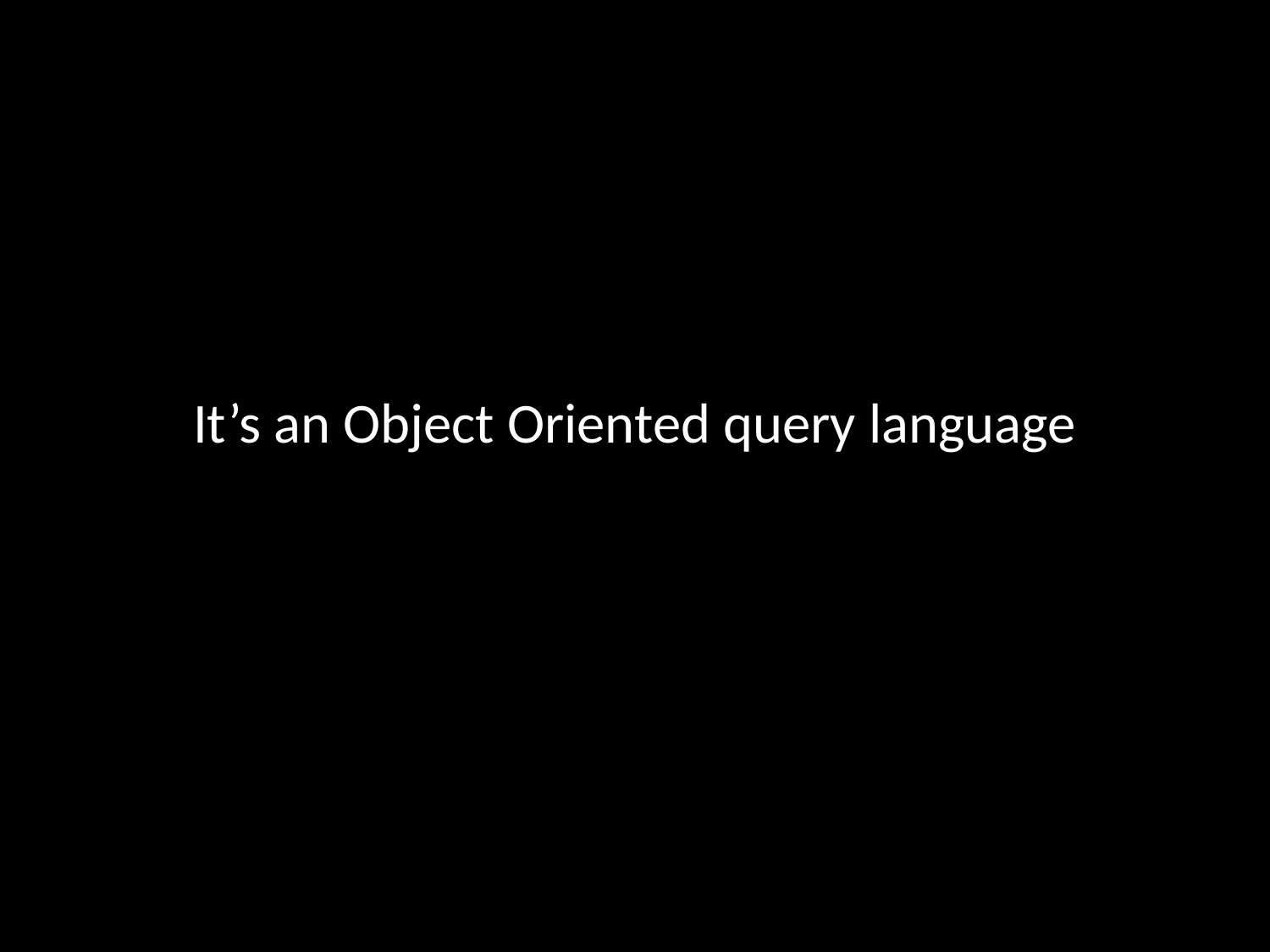

#

It’s an Object Oriented query language